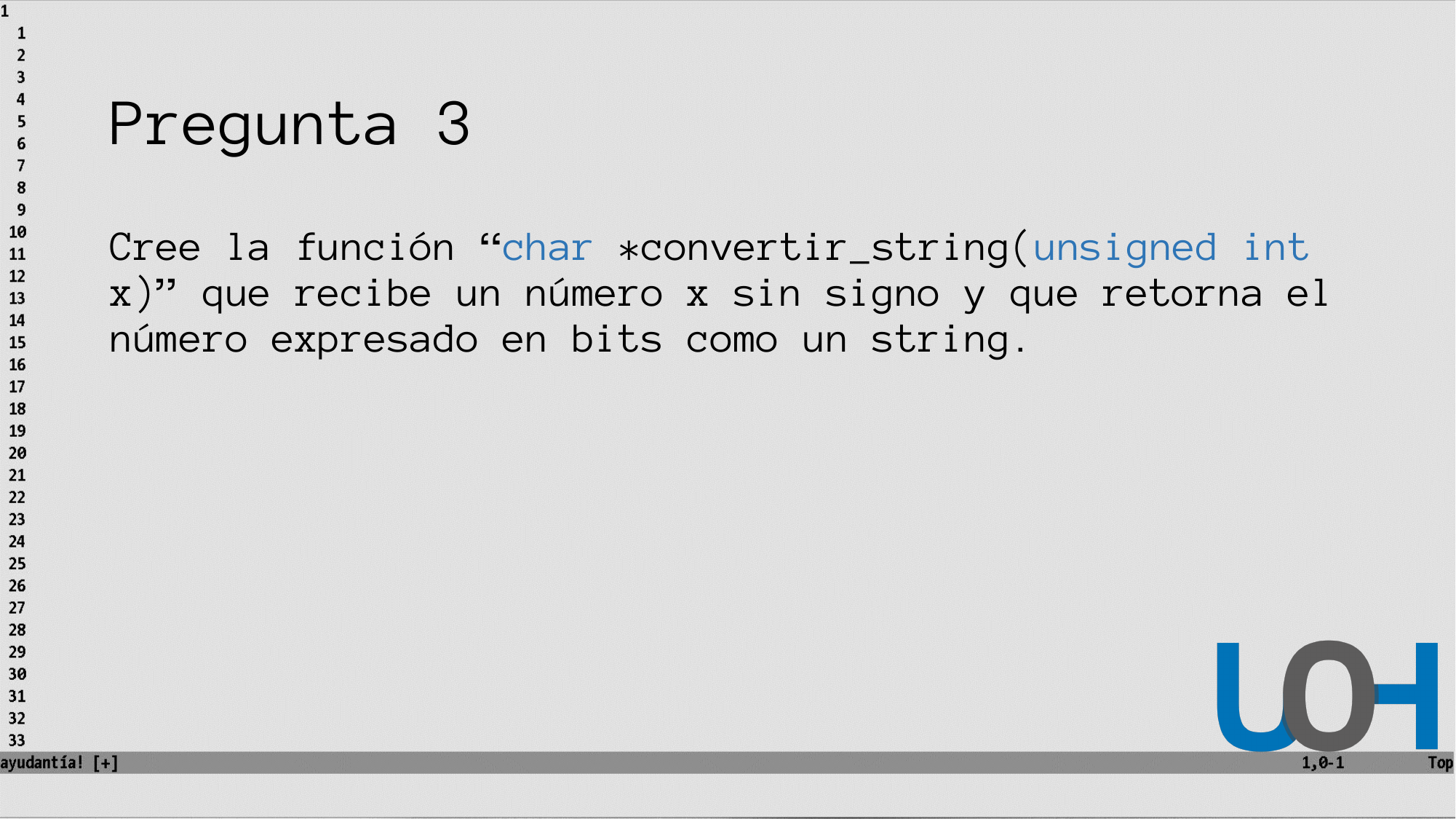

# Pregunta 3
Cree la función “char *convertir_string(unsigned int x)” que recibe un número x sin signo y que retorna el número expresado en bits como un string.